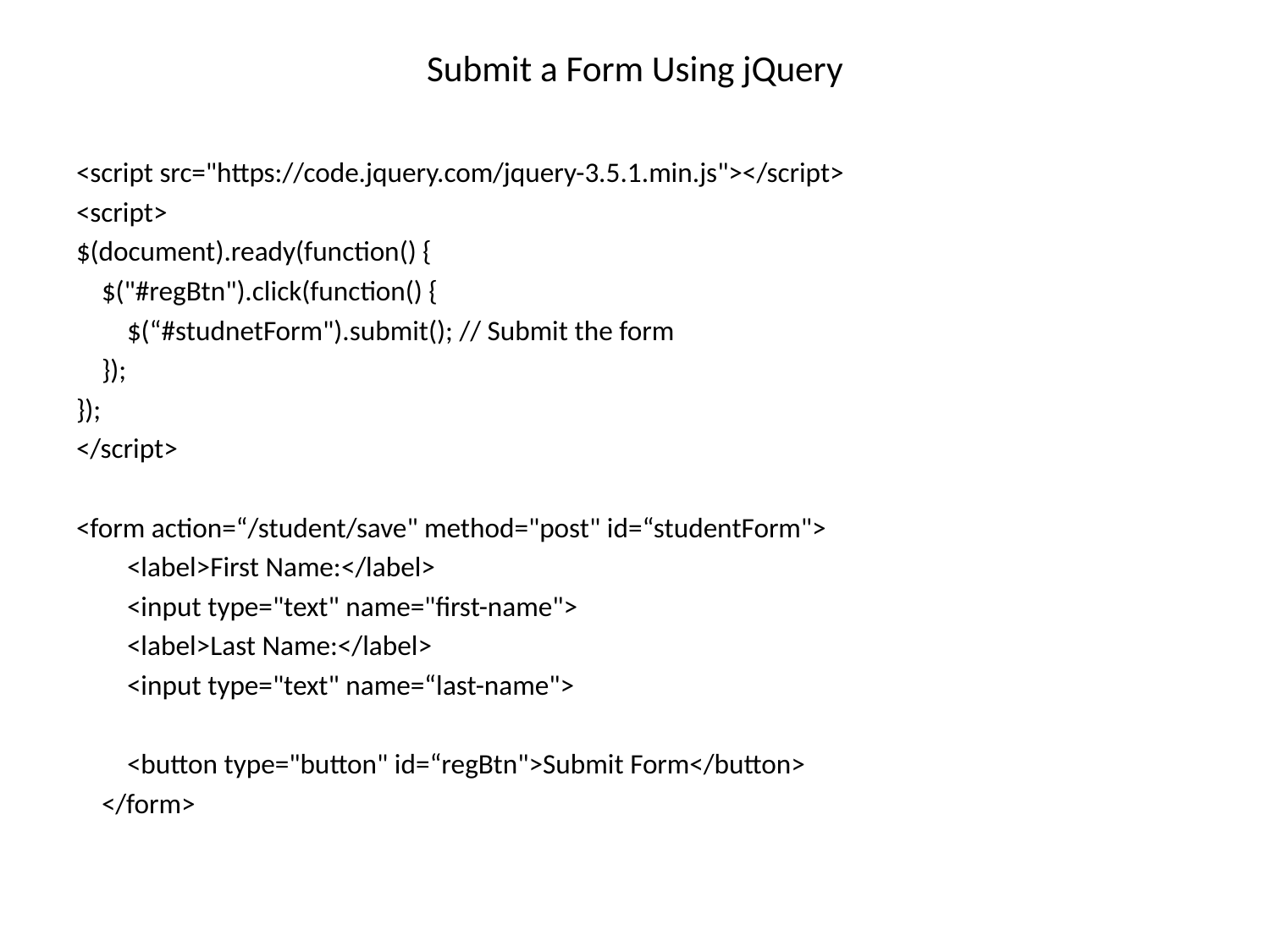

# Submit a Form Using jQuery
<script src="https://code.jquery.com/jquery-3.5.1.min.js"></script>
<script>
$(document).ready(function() {
    $("#regBtn").click(function() {
        $(“#studnetForm").submit(); // Submit the form
    });
});
</script>

<form action=“/student/save" method="post" id=“studentForm">
        <label>First Name:</label>
        <input type="text" name="first-name">
        <label>Last Name:</label>
        <input type="text" name=“last-name">

        <button type="button" id=“regBtn">Submit Form</button>
    </form>